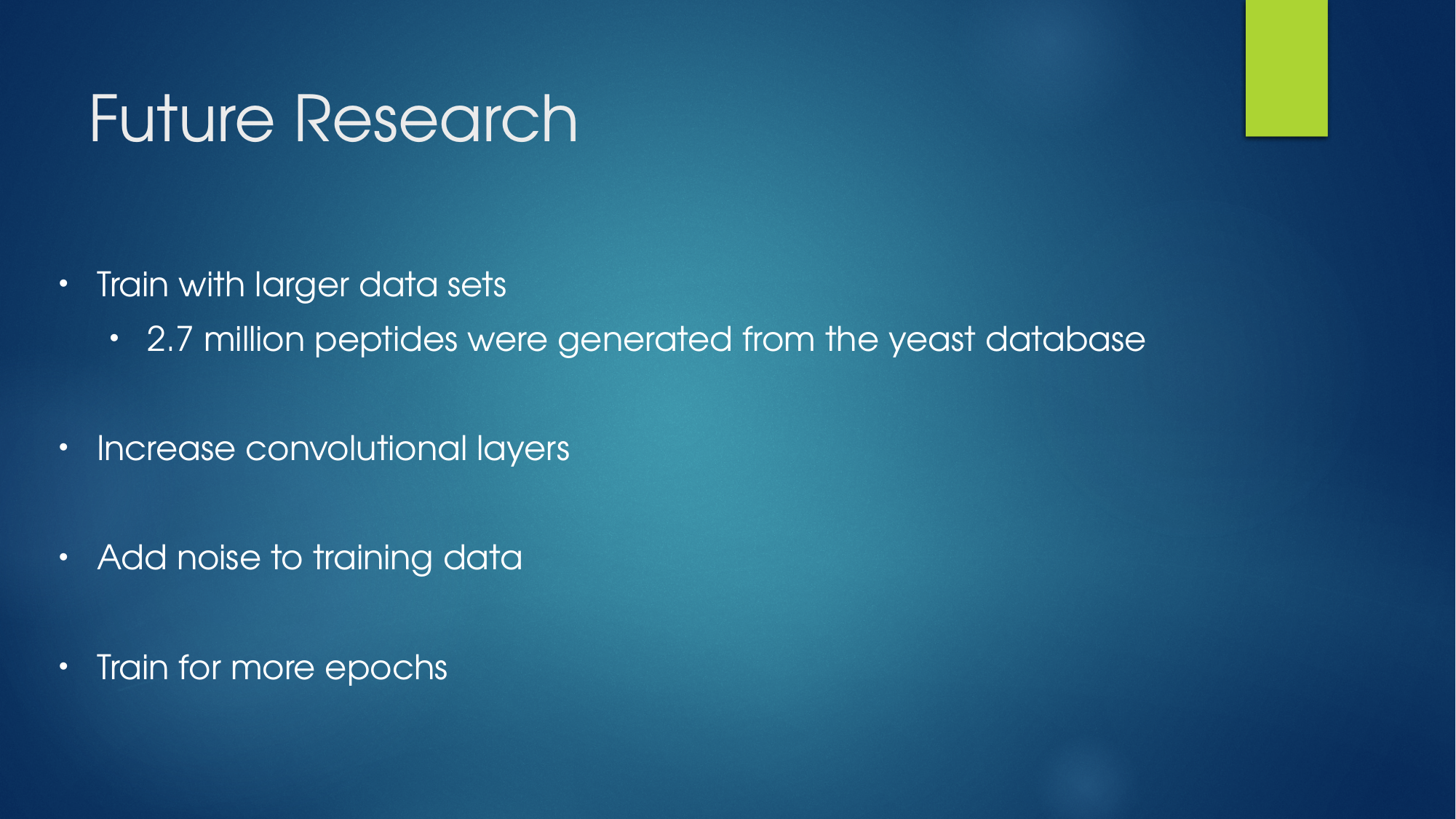

# Future Research
Train with larger data sets
2.7 million peptides were generated from the yeast database

Increase convolutional layers

Add noise to training data

Train for more epochs